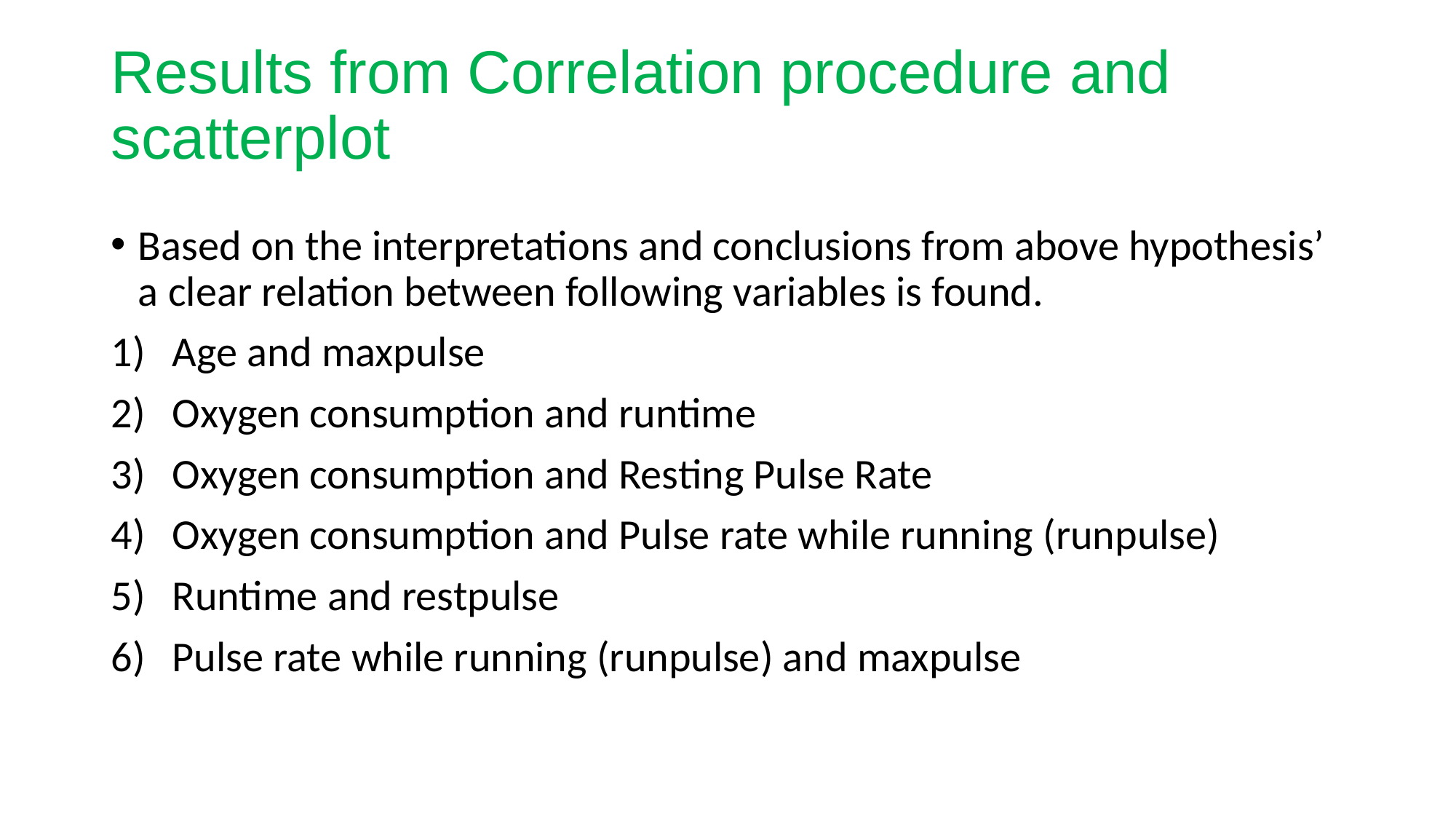

# Results from Correlation procedure and scatterplot
Based on the interpretations and conclusions from above hypothesis’ a clear relation between following variables is found.
Age and maxpulse
Oxygen consumption and runtime
Oxygen consumption and Resting Pulse Rate
Oxygen consumption and Pulse rate while running (runpulse)
Runtime and restpulse
Pulse rate while running (runpulse) and maxpulse